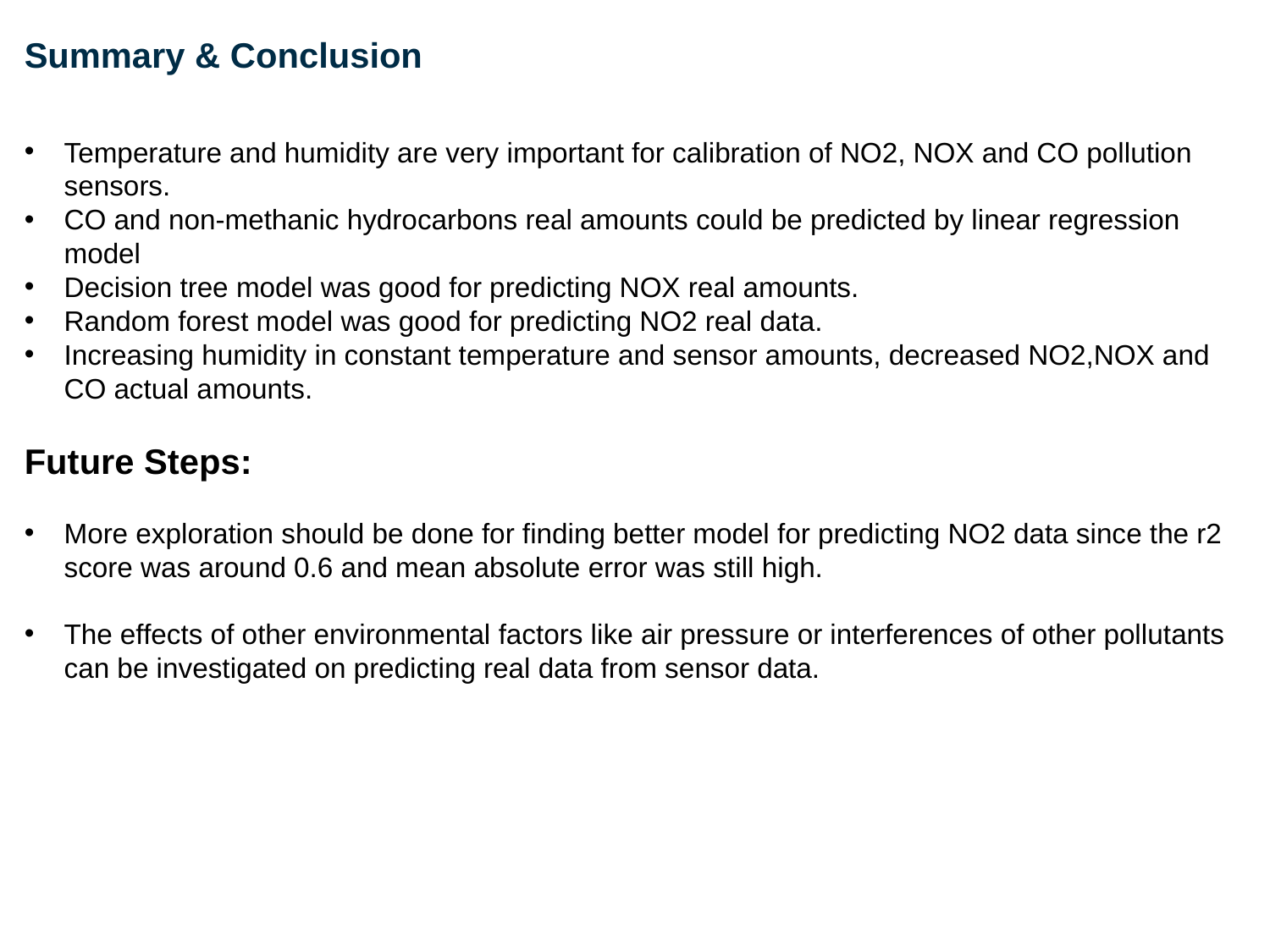

# Summary & Conclusion
Temperature and humidity are very important for calibration of NO2, NOX and CO pollution sensors.
CO and non-methanic hydrocarbons real amounts could be predicted by linear regression model
Decision tree model was good for predicting NOX real amounts.
Random forest model was good for predicting NO2 real data.
Increasing humidity in constant temperature and sensor amounts, decreased NO2,NOX and CO actual amounts.

Future Steps:

More exploration should be done for finding better model for predicting NO2 data since the r2 score was around 0.6 and mean absolute error was still high.

The effects of other environmental factors like air pressure or interferences of other pollutants can be investigated on predicting real data from sensor data.